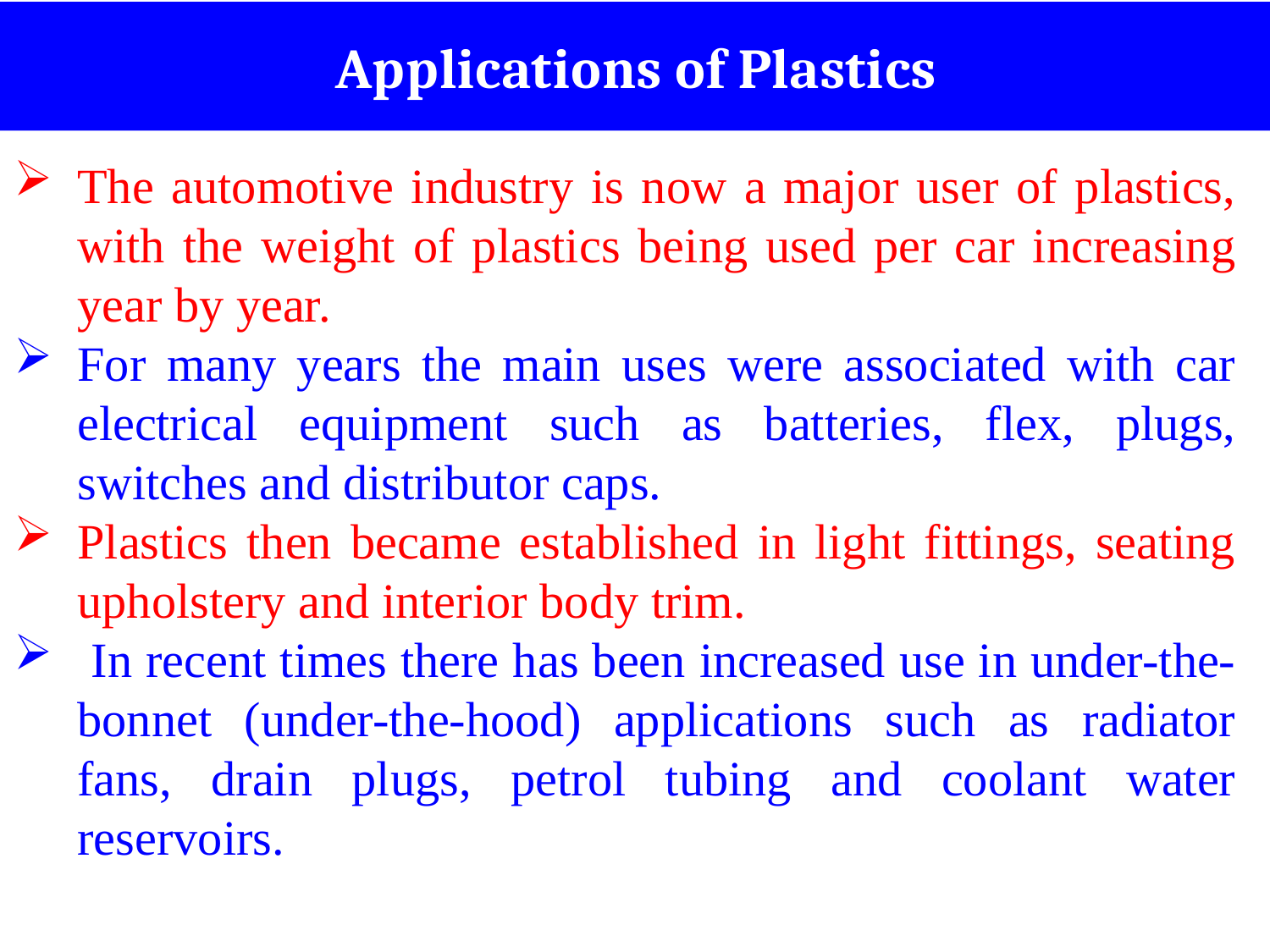

Applications of Plastics
The automotive industry is now a major user of plastics, with the weight of plastics being used per car increasing year by year.
For many years the main uses were associated with car electrical equipment such as batteries, flex, plugs, switches and distributor caps.
Plastics then became established in light fittings, seating upholstery and interior body trim.
 In recent times there has been increased use in under-the-bonnet (under-the-hood) applications such as radiator fans, drain plugs, petrol tubing and coolant water reservoirs.